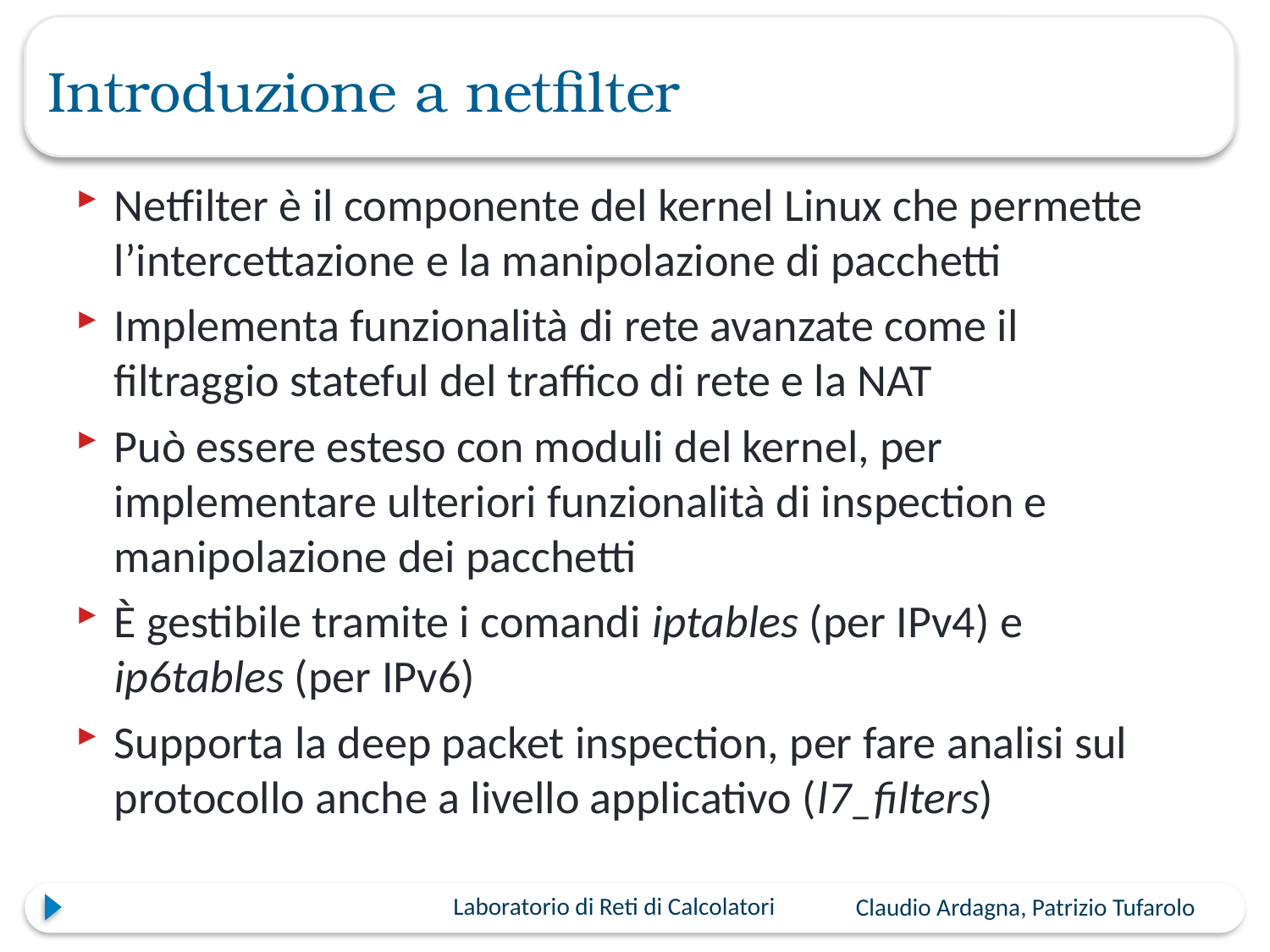

# Introduzione a netfilter
Netfilter è il componente del kernel Linux che permette l’intercettazione e la manipolazione di pacchetti
Implementa funzionalità di rete avanzate come il filtraggio stateful del traffico di rete e la NAT
Può essere esteso con moduli del kernel, per implementare ulteriori funzionalità di inspection e manipolazione dei pacchetti
È gestibile tramite i comandi iptables (per IPv4) e ip6tables (per IPv6)
Supporta la deep packet inspection, per fare analisi sul protocollo anche a livello applicativo (l7_filters)